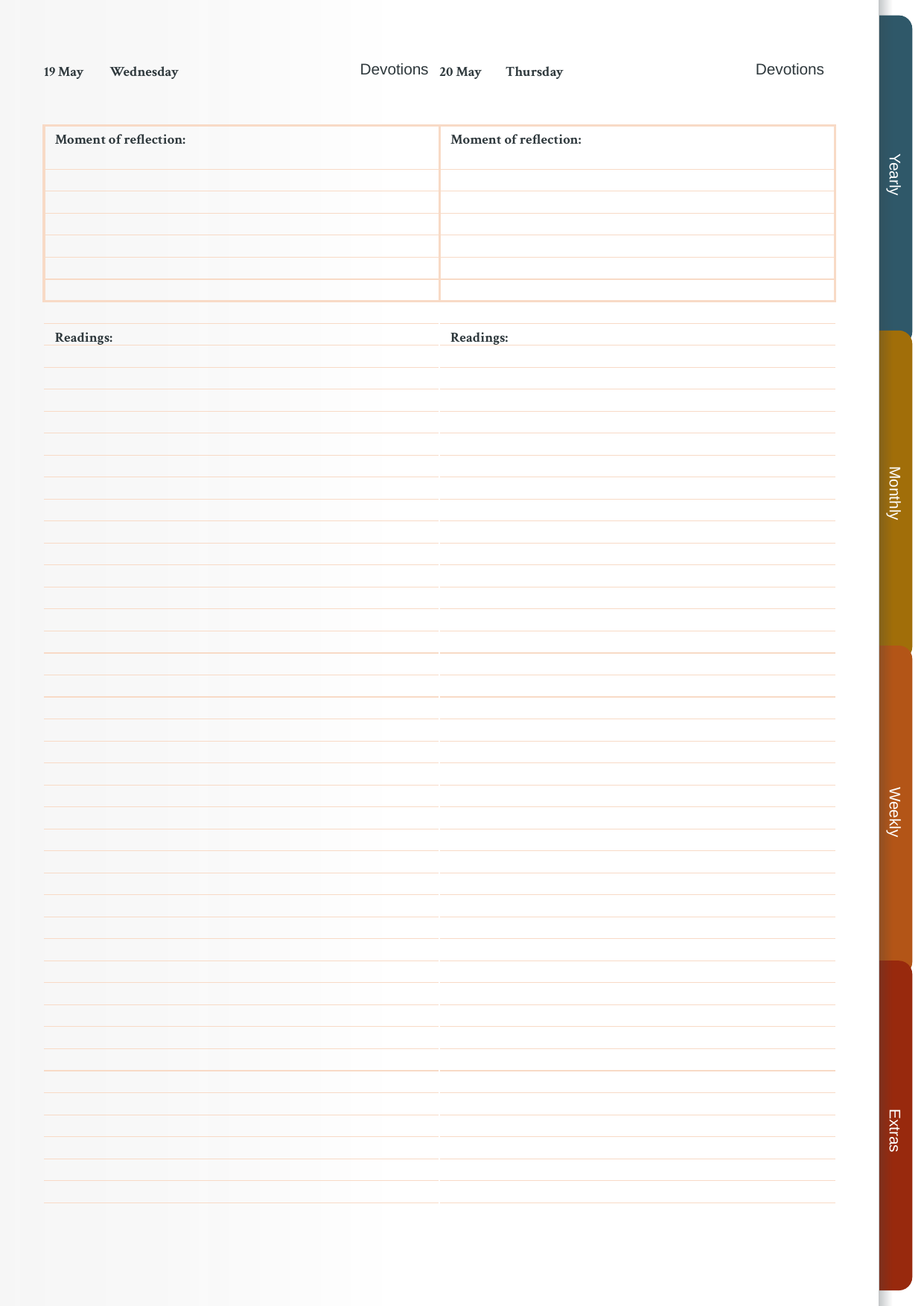

# 19May - 20May
Yearly
19 May
Wednesday
Devotions
20 May
Thursday
Devotions
Monthly
Weekly
Extras